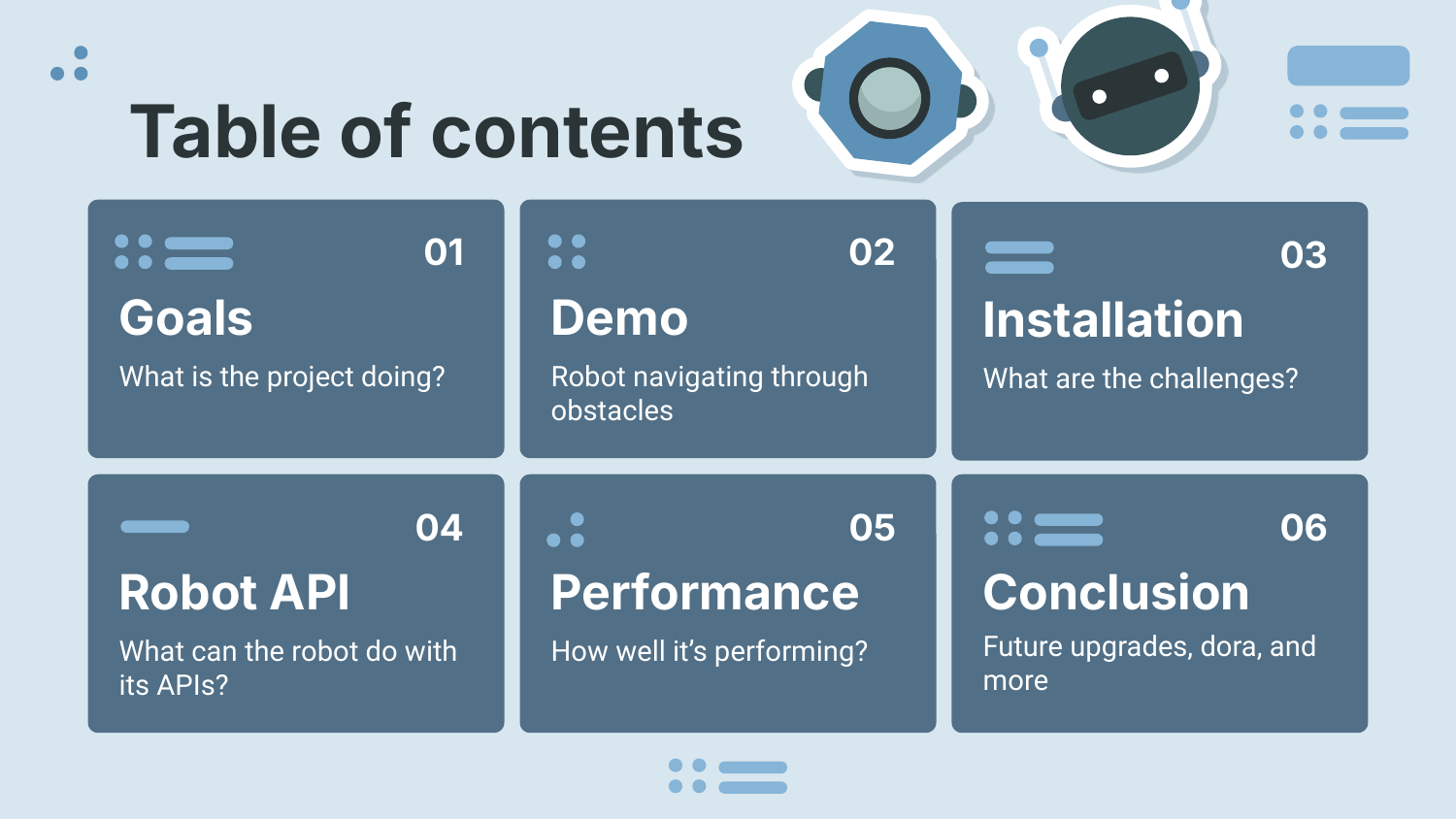

# Table of contents

01

02

03

Goals
Demo
Installation
What is the project doing?
Robot navigating through obstacles
What are the challenges?

05

06

04

Robot API
Performance
Conclusion
Future upgrades, dora, and more
What can the robot do with its APIs?
How well it’s performing?